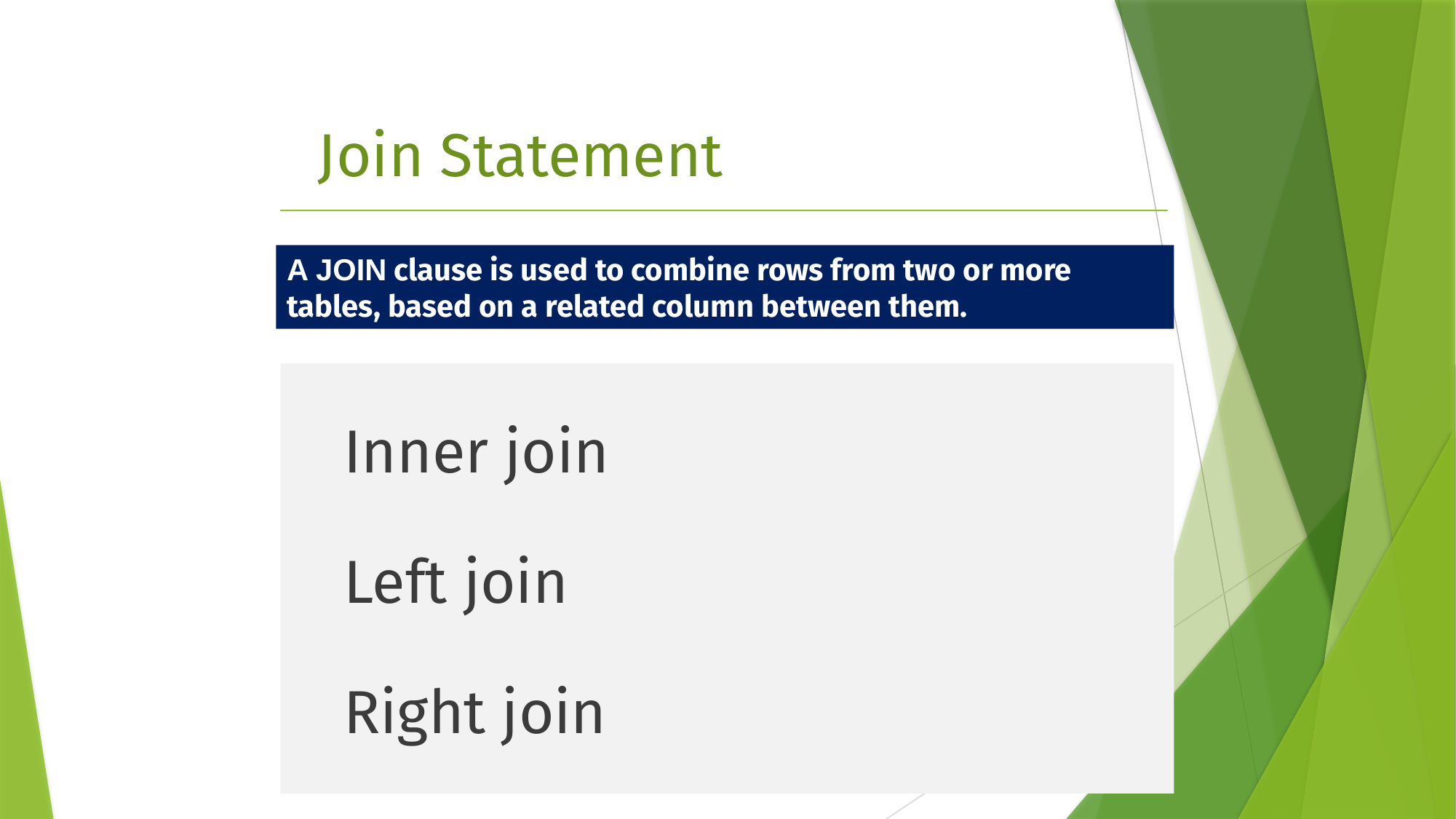

Join Statement
A JOIN clause is used to combine rows from two or more tables, based on a related column between them.

Inner join
Left join
Right join